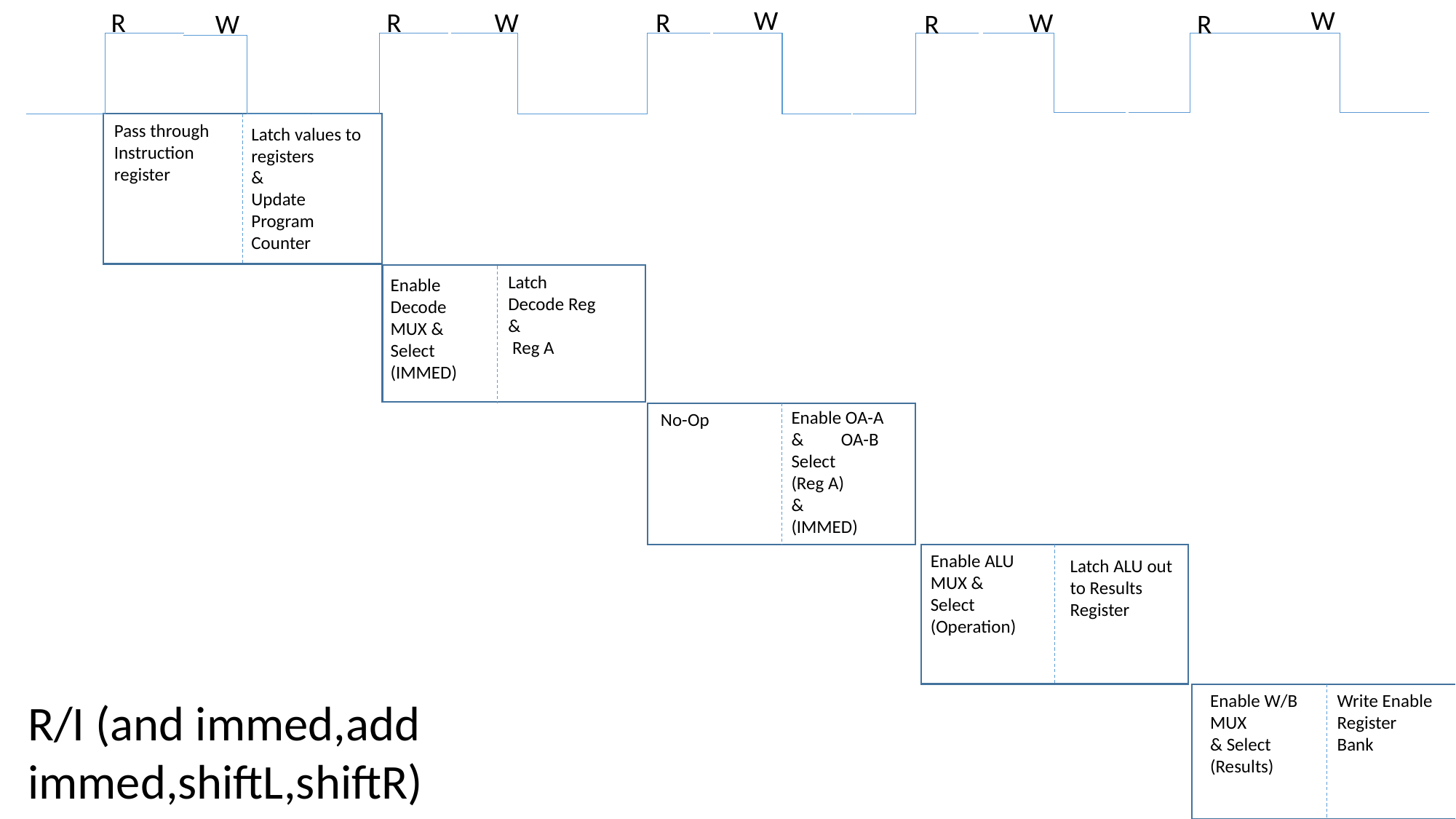

R
R
R
W
W
W
W
W
R
R

Pass through
Instruction register
Latch values to registers
&
Update
Program Counter
Latch
Decode Reg
&
 Reg A
Enable Decode MUX &
Select
(IMMED)
Enable OA-A
&         OA-B
Select
(Reg A)
&
(IMMED)
No-Op
Enable ALU MUX &
Select
(Operation)
Latch ALU out to Results Register
Enable W/B MUX
& Select
(Results)
Write Enable
Register
Bank
R/I (and immed,add immed,shiftL,shiftR)